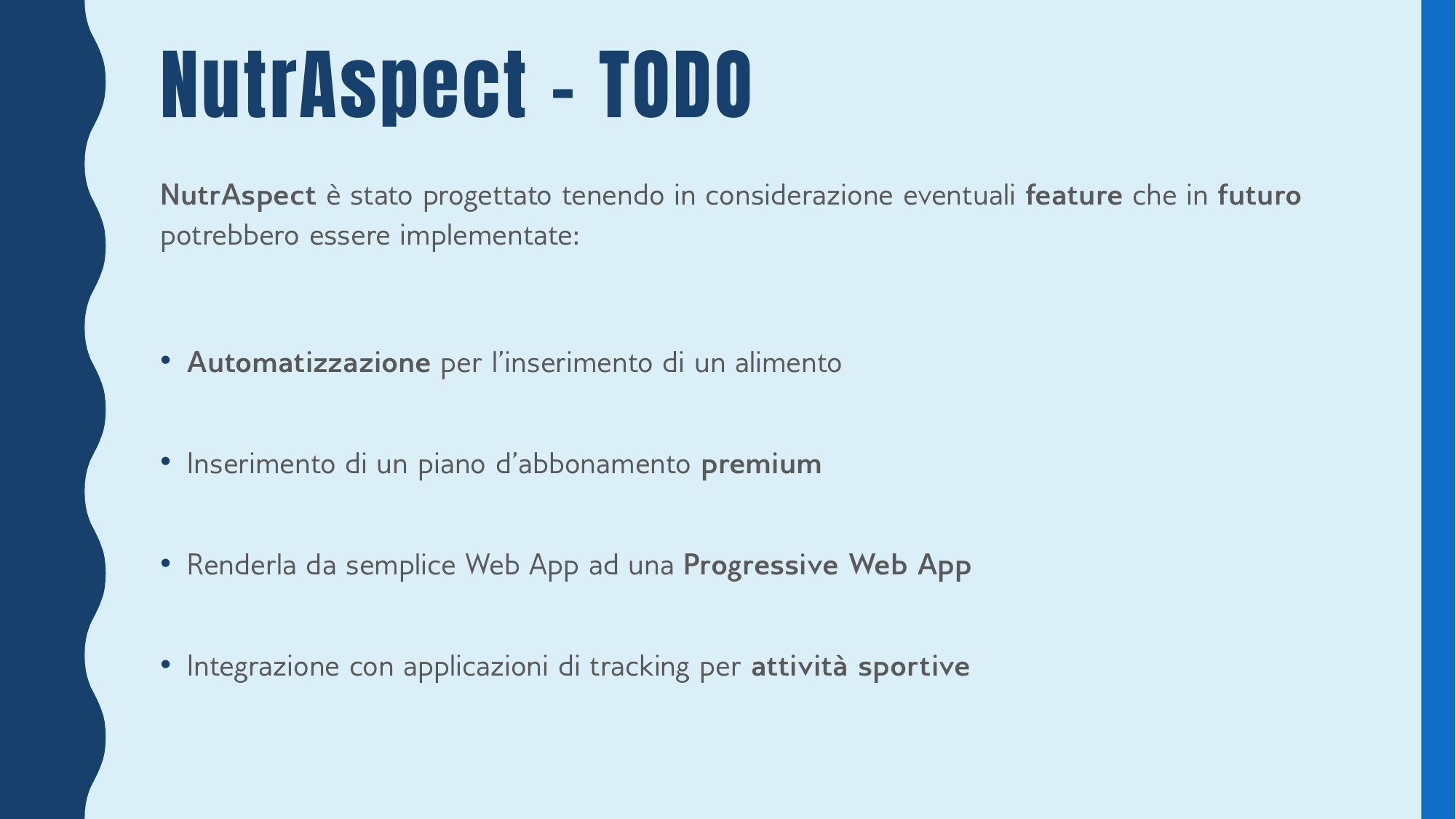

# NutrAspect – TODO
NutrAspect è stato progettato tenendo in considerazione eventuali feature che in futuro potrebbero essere implementate:
Automatizzazione per l’inserimento di un alimento

Inserimento di un piano d’abbonamento premium

Renderla da semplice Web App ad una Progressive Web App

Integrazione con applicazioni di tracking per attività sportive